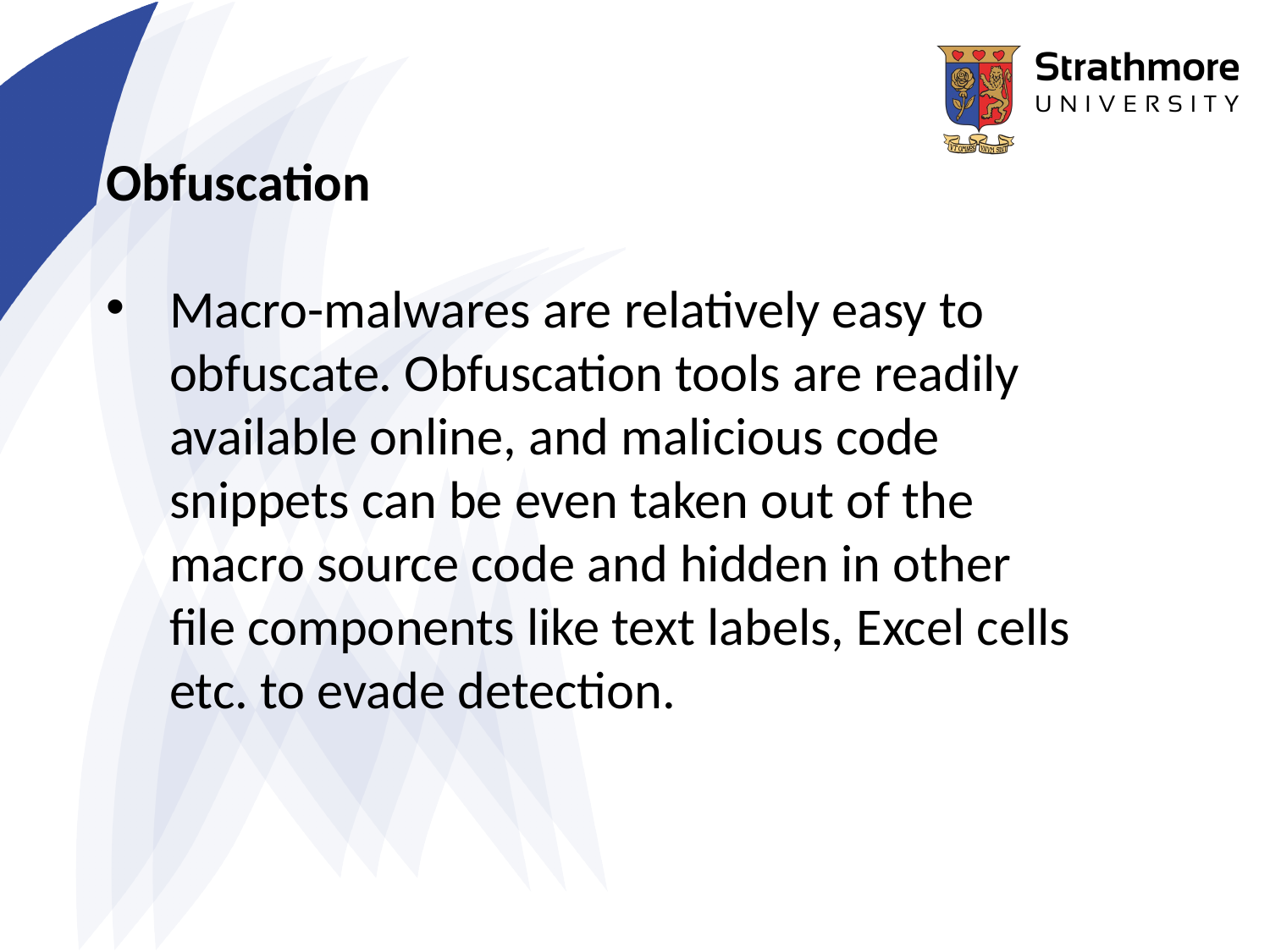

Obfuscation

Macro-malwares are relatively easy to obfuscate. Obfuscation tools are readily available online, and malicious code snippets can be even taken out of the macro source code and hidden in other file components like text labels, Excel cells etc. to evade detection.